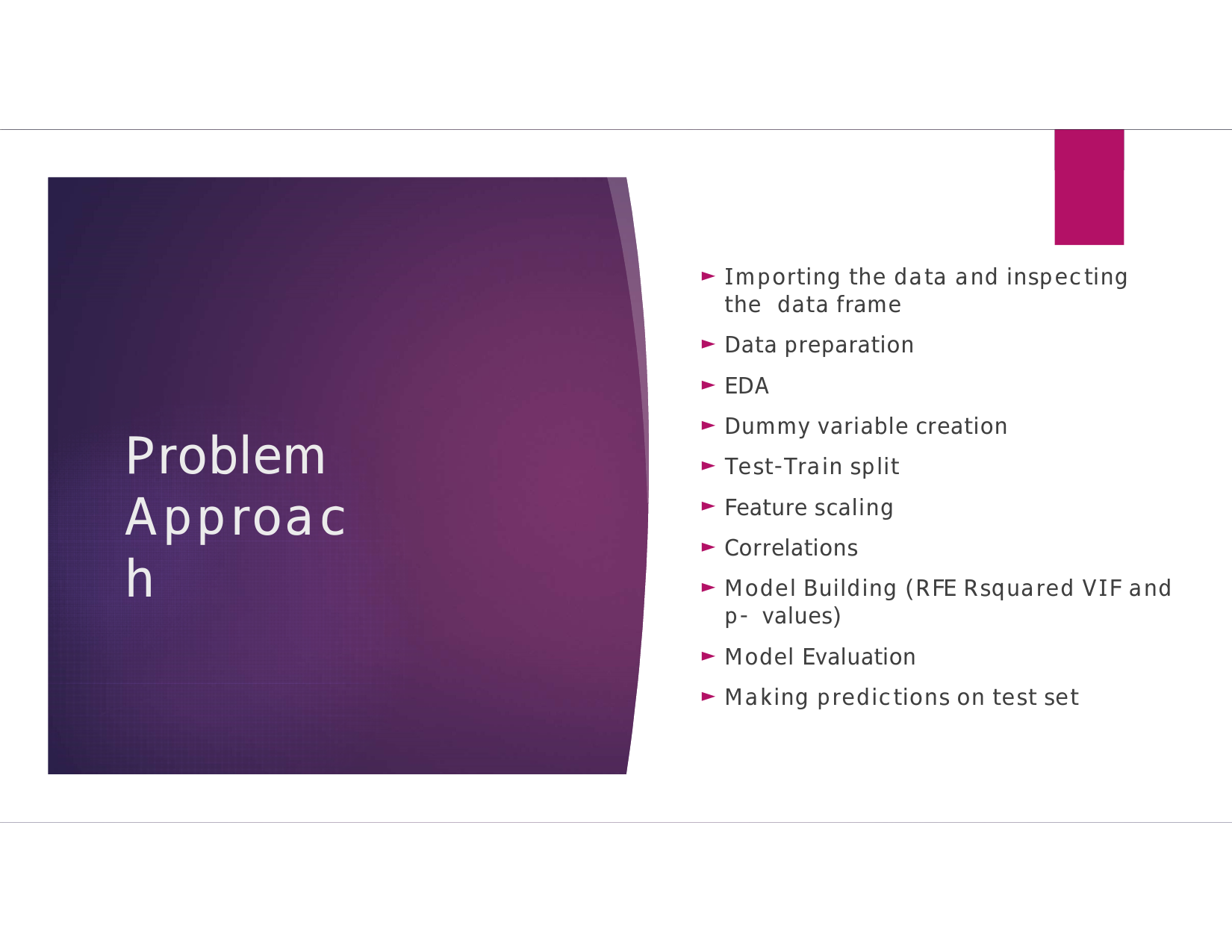

Importing the data and inspecting the  data frame
Data preparation
EDA
Dummy variable creation
Test-Train split
Feature scaling
Correlations
Model Building (RFE Rsquared VIF and p-  values)
Model Evaluation
Making predictions on test set
Problem  Approach